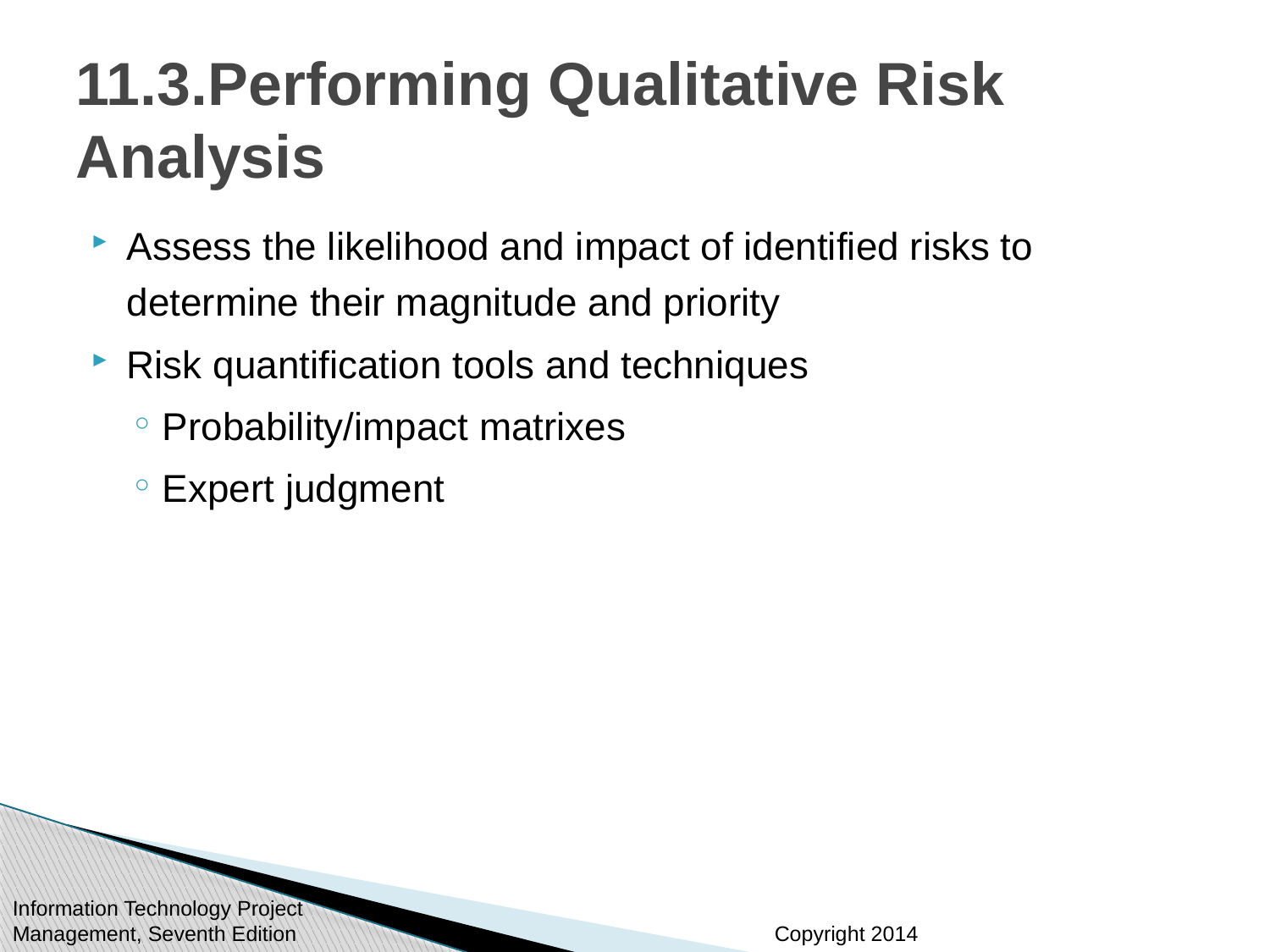

# 11.3.Performing Qualitative Risk Analysis
Assess the likelihood and impact of identified risks to determine their magnitude and priority
Risk quantification tools and techniques
Probability/impact matrixes
Expert judgment
Information Technology Project Management, Seventh Edition